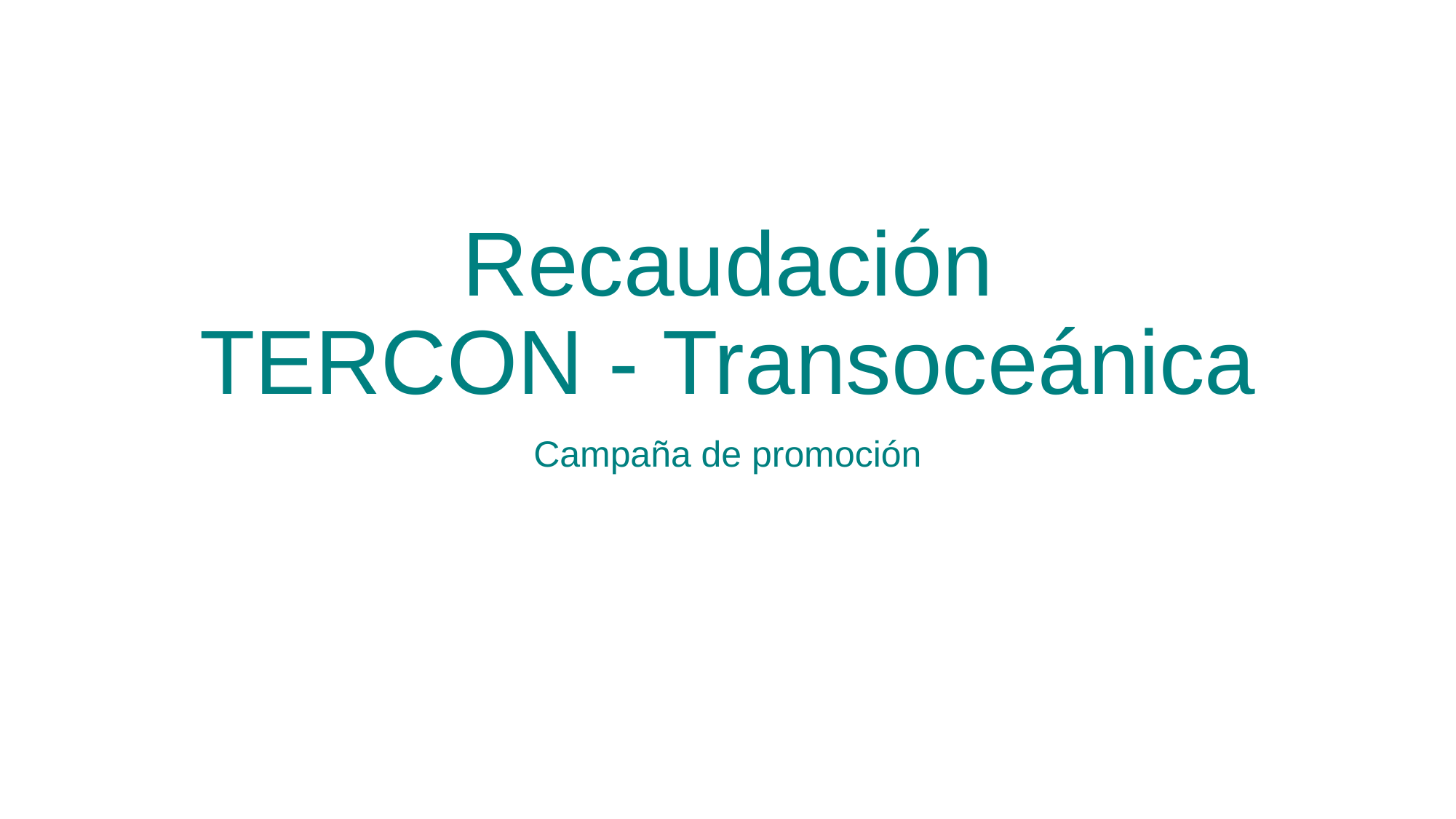

# Recaudación TERCON - Transoceánica
Campaña de promoción